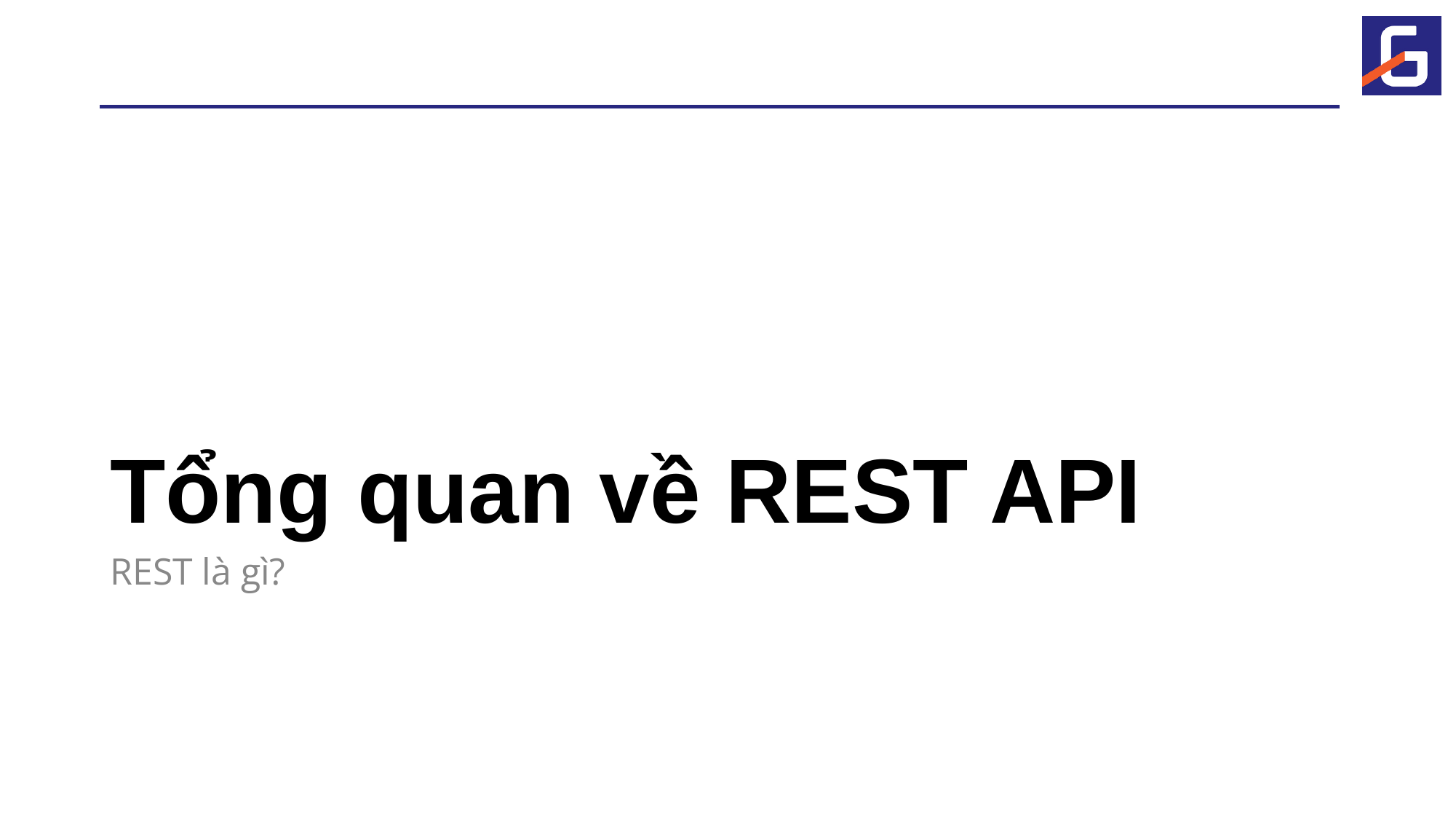

# Tổng quan về REST API
REST là gì?